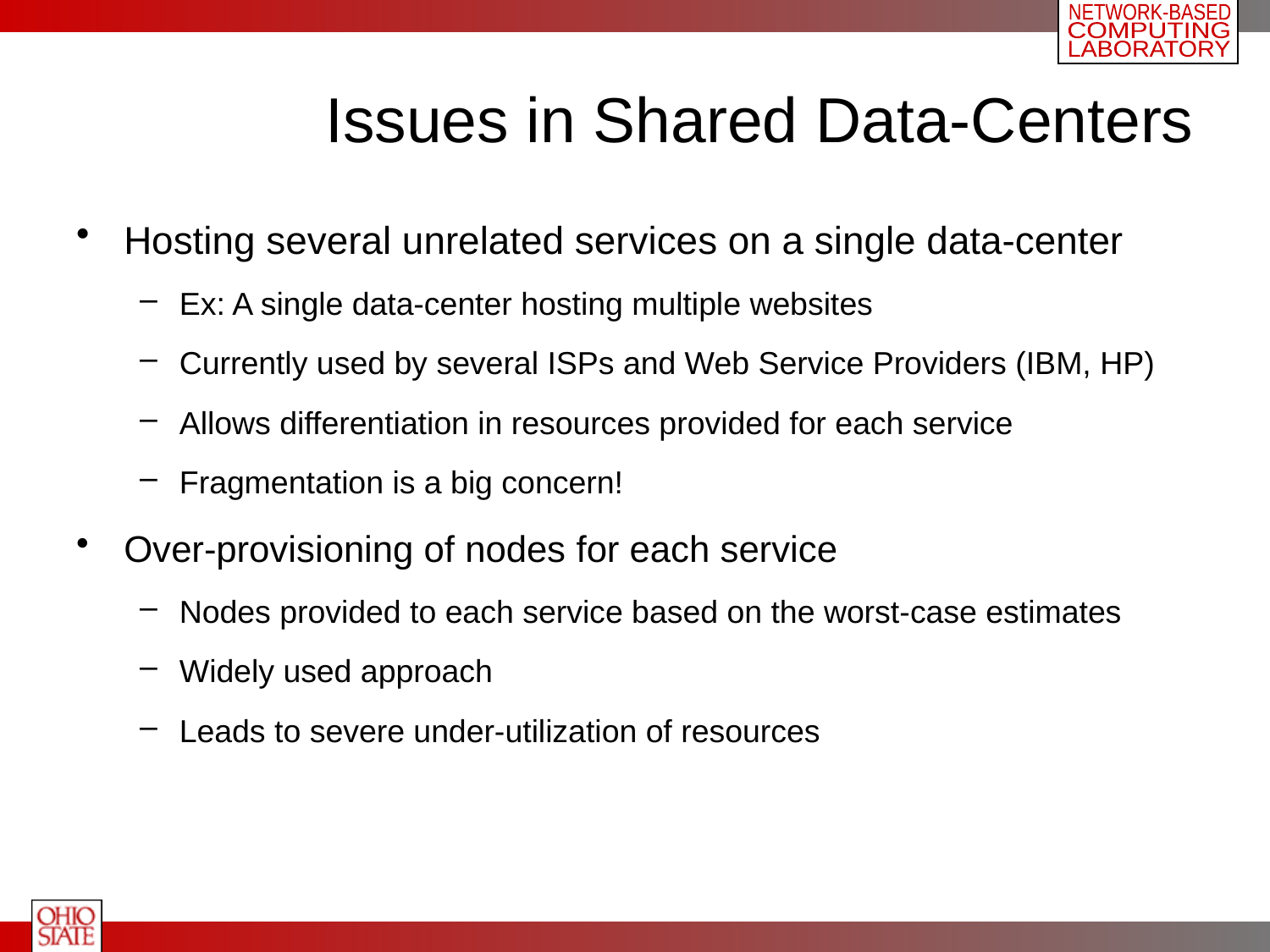

# Issues in Shared Data-Centers
Hosting several unrelated services on a single data-center
Ex: A single data-center hosting multiple websites
Currently used by several ISPs and Web Service Providers (IBM, HP)
Allows differentiation in resources provided for each service
Fragmentation is a big concern!
Over-provisioning of nodes for each service
Nodes provided to each service based on the worst-case estimates
Widely used approach
Leads to severe under-utilization of resources